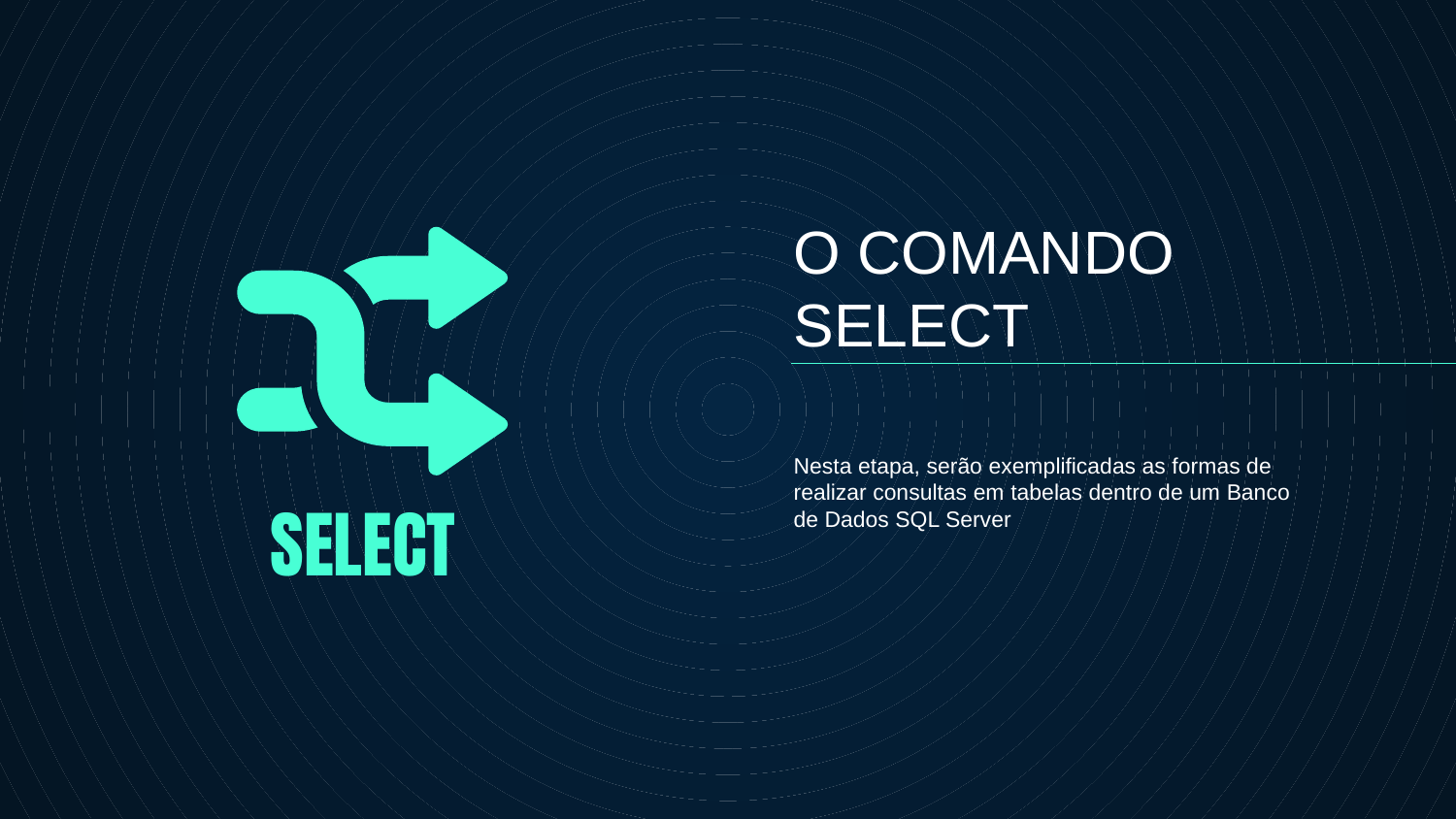

# O COMANDO SELECT
Nesta etapa, serão exemplificadas as formas de realizar consultas em tabelas dentro de um Banco de Dados SQL Server

SELECT